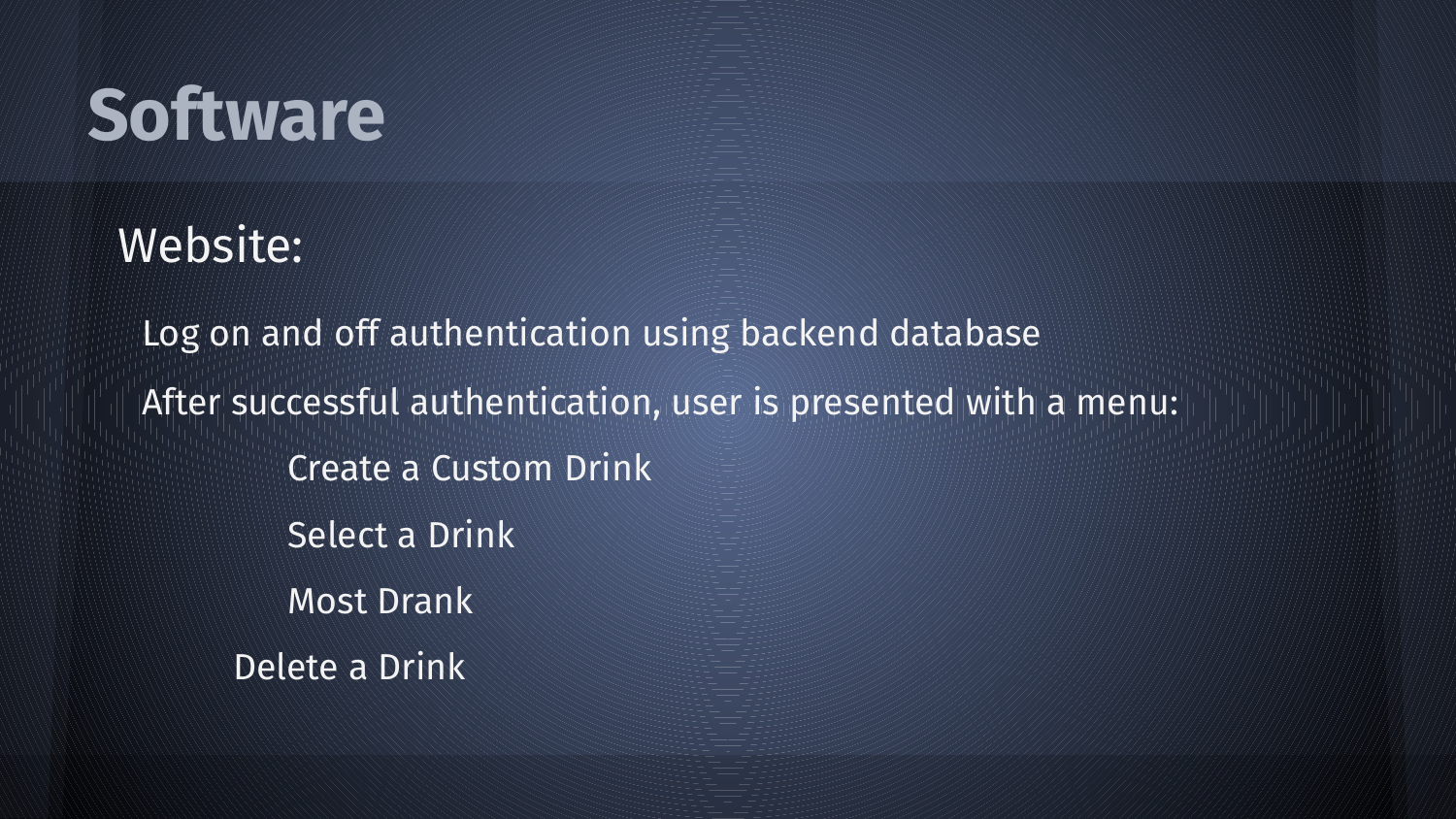

# Software
Website:
	Log on and off authentication using backend database
	After successful authentication, user is presented with a menu:
		Create a Custom Drink
		Select a Drink
		Most Drank
Delete a Drink